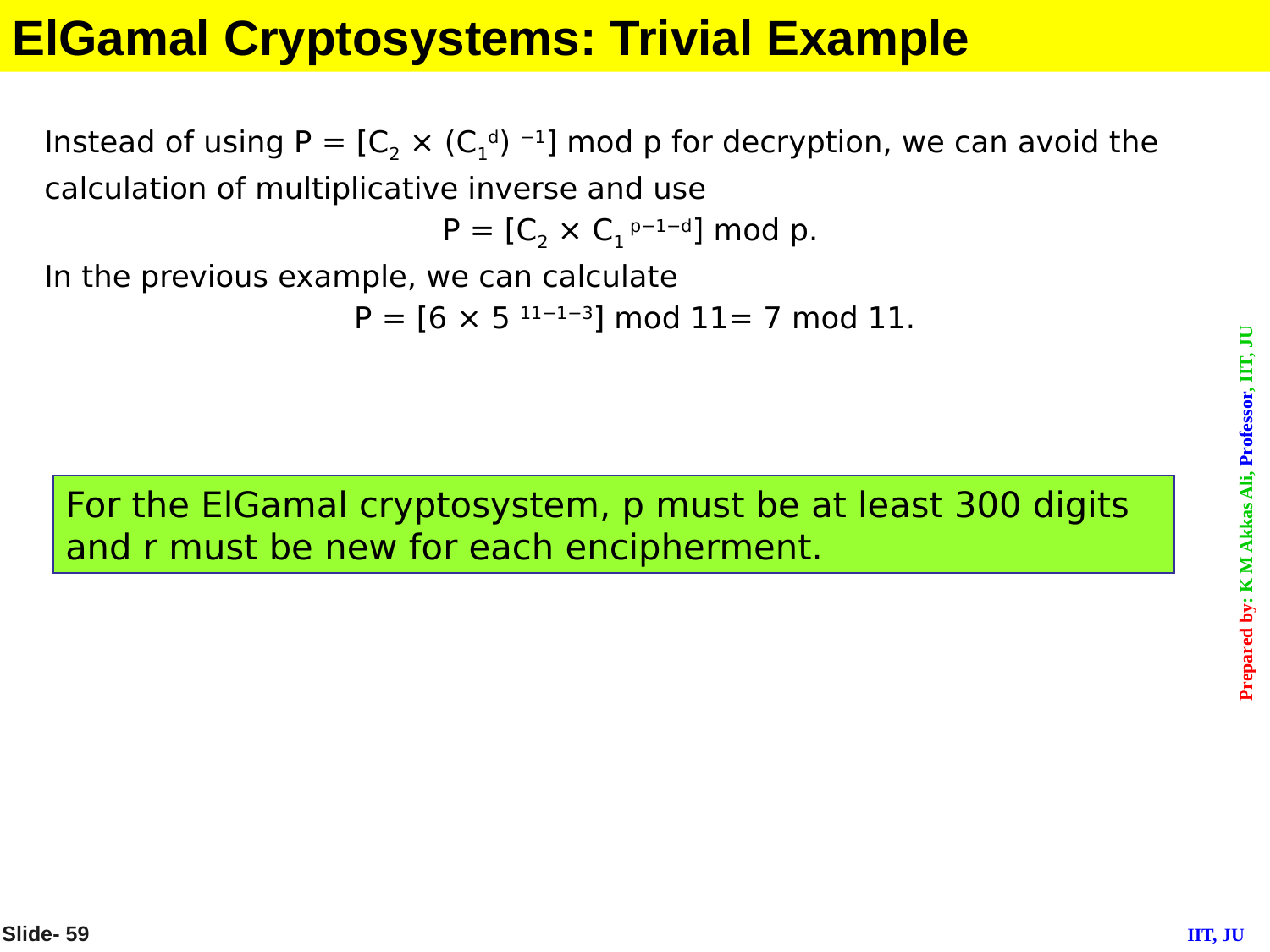

ElGamal Cryptosystems: Trivial Example
Instead of using P = [C2 × (C1d) −1] mod p for decryption, we can avoid the calculation of multiplicative inverse and use
P = [C2 × C1 p−1−d] mod p.
In the previous example, we can calculate
P = [6 × 5 11−1−3] mod 11= 7 mod 11.
For the ElGamal cryptosystem, p must be at least 300 digits and r must be new for each encipherment.
Slide- 59